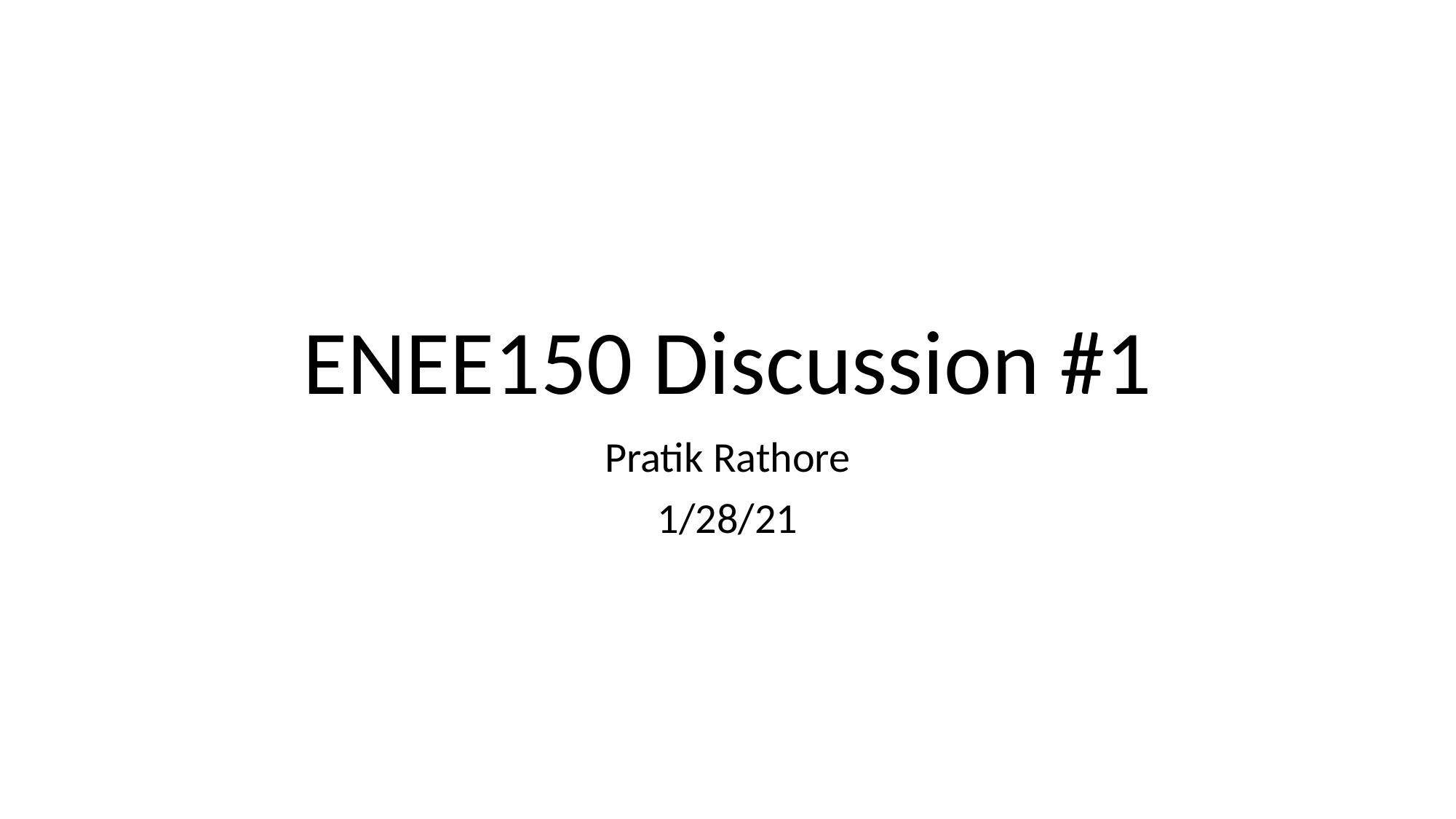

# ENEE150 Discussion #1
Pratik Rathore
1/28/21